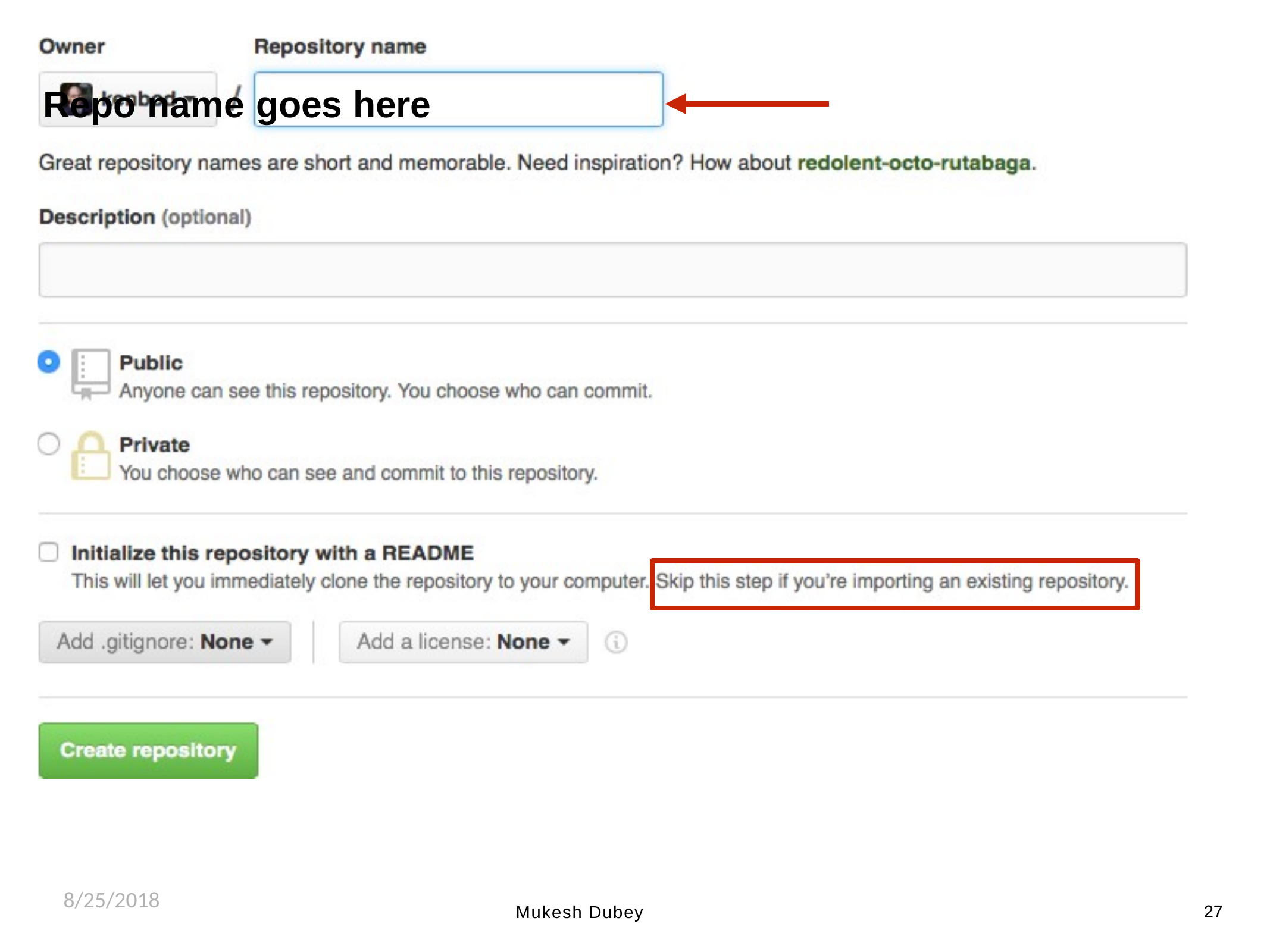

# Repo name goes here

8/25/2018
27
Mukesh Dubey